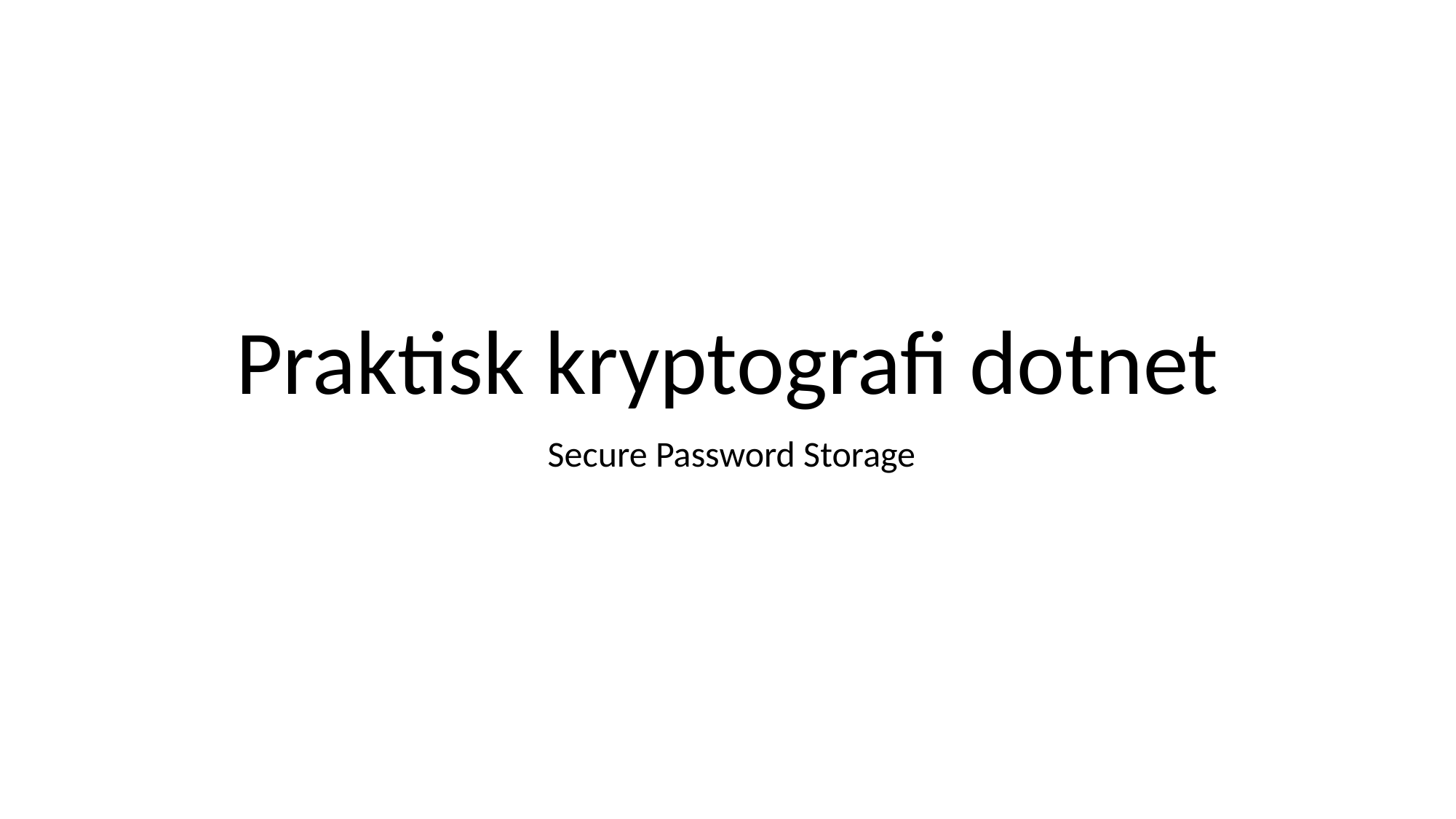

# Praktisk kryptografi dotnet
 Secure Password Storage